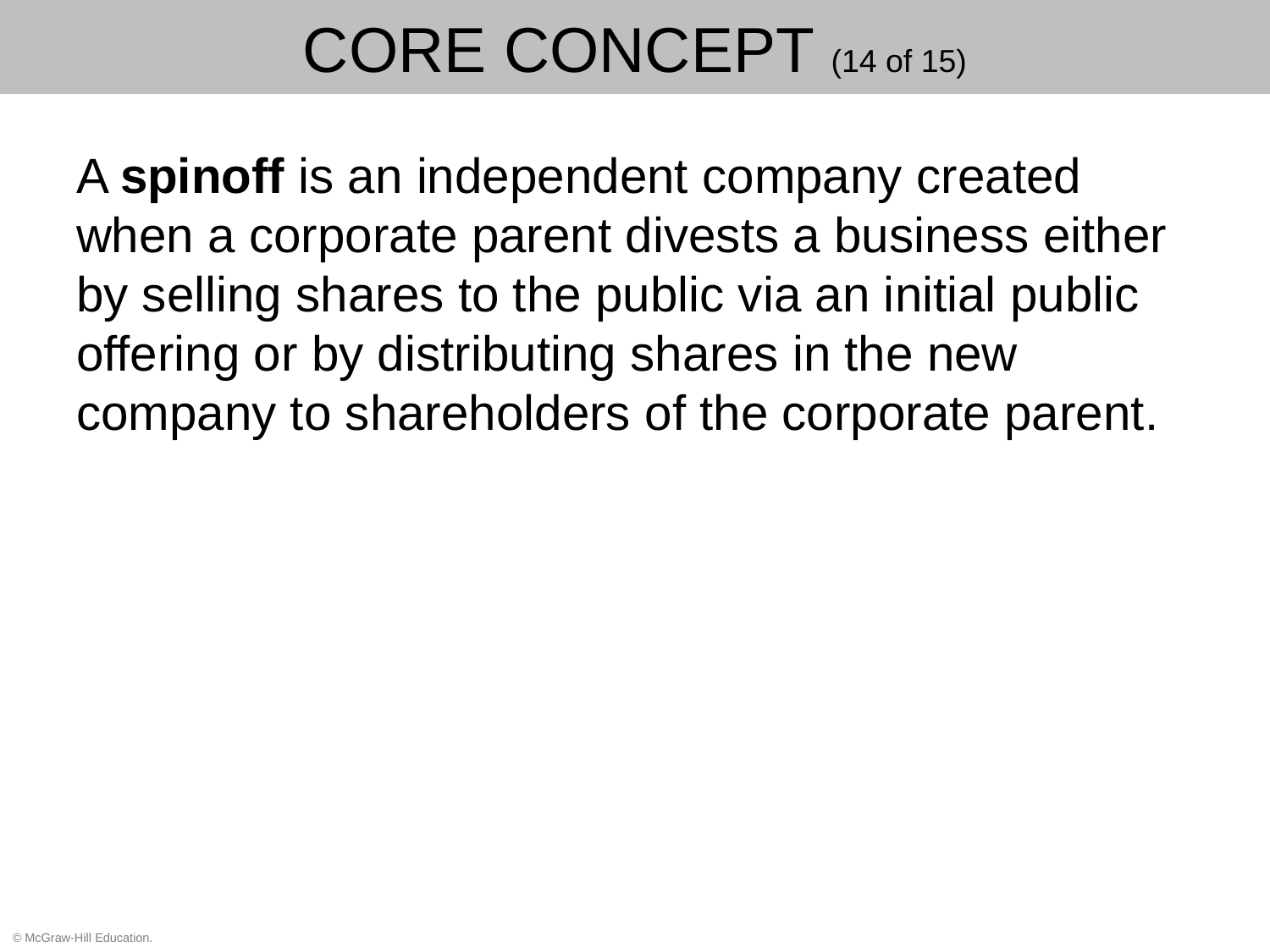

# Core Concept (14 of 15)
A spinoff is an independent company created when a corporate parent divests a business either by selling shares to the public via an initial public offering or by distributing shares in the new company to shareholders of the corporate parent.